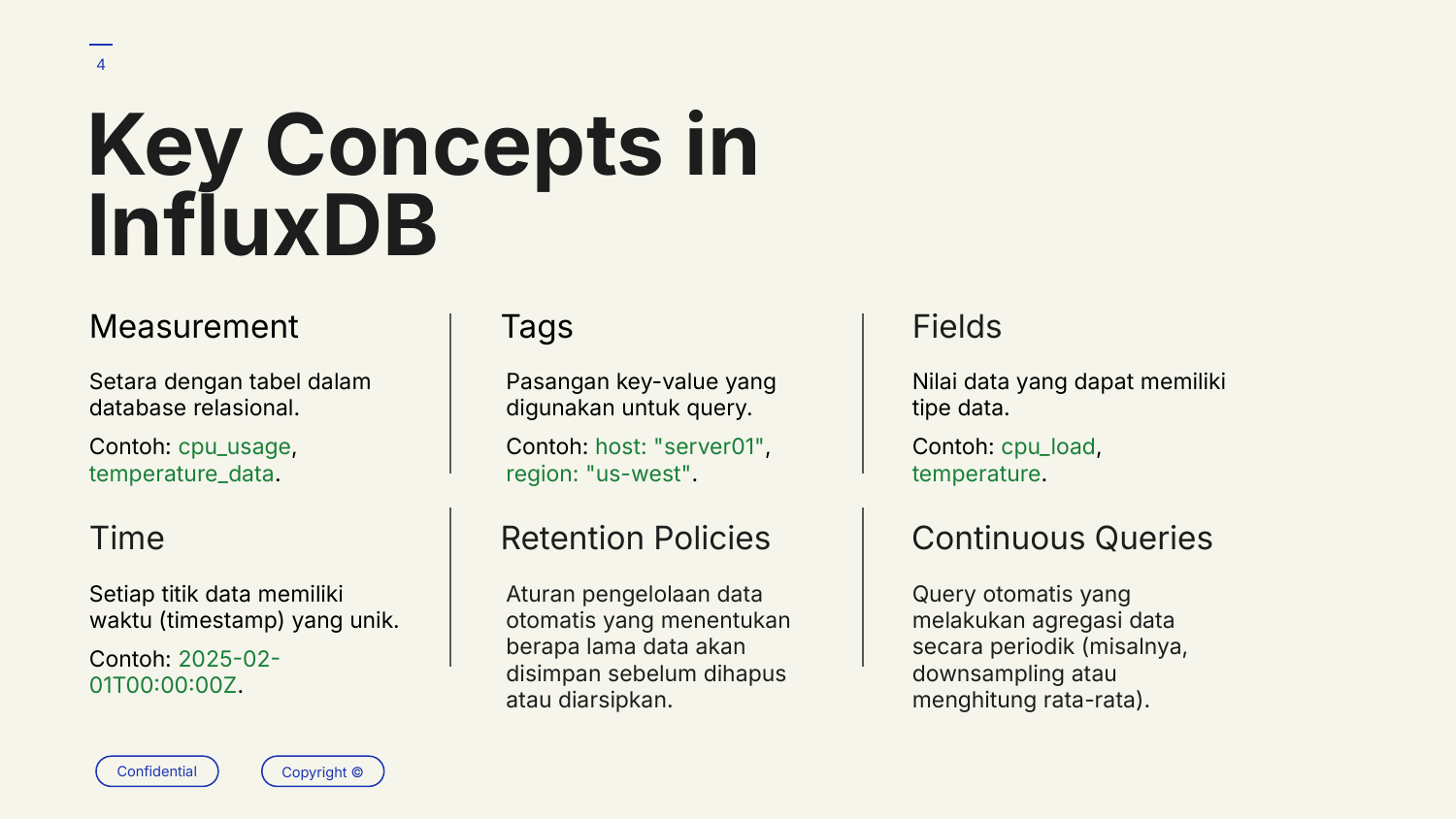

4
# Key Concepts in InfluxDB
Measurement
Tags
Fields
Setara dengan tabel dalam database relasional.

Contoh: cpu_usage, temperature_data.
Nilai data yang dapat memiliki tipe data.

Contoh: cpu_load, temperature.
Pasangan key-value yang digunakan untuk query.

Contoh: host: "server01", region: "us-west".
Time
Retention Policies
Continuous Queries
Setiap titik data memiliki waktu (timestamp) yang unik.

Contoh: 2025-02-01T00:00:00Z.
Query otomatis yang melakukan agregasi data secara periodik (misalnya, downsampling atau menghitung rata-rata).
Aturan pengelolaan data otomatis yang menentukan berapa lama data akan disimpan sebelum dihapus atau diarsipkan.